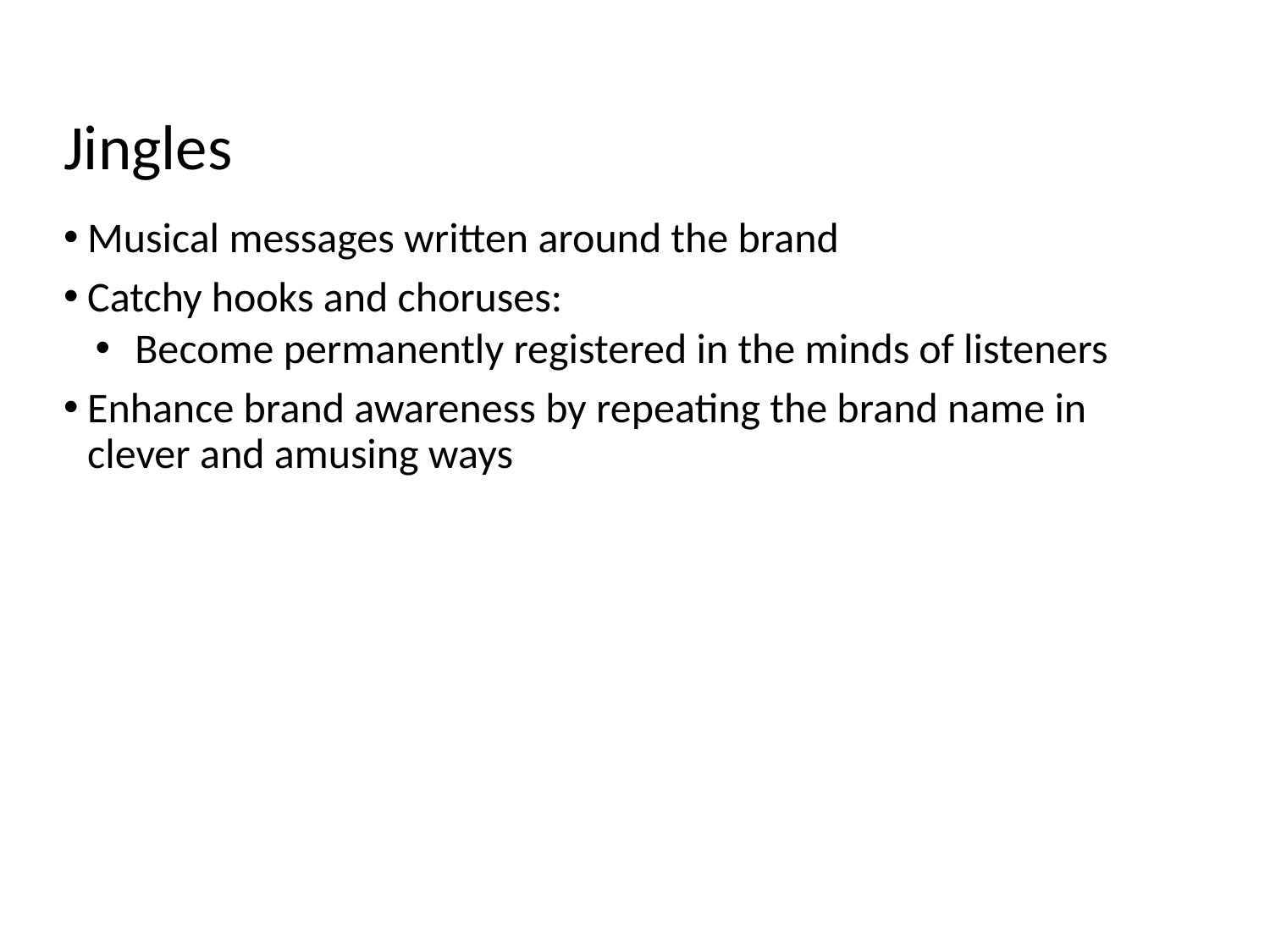

# Jingles
Musical messages written around the brand
Catchy hooks and choruses:
Become permanently registered in the minds of listeners
Enhance brand awareness by repeating the brand name in clever and amusing ways